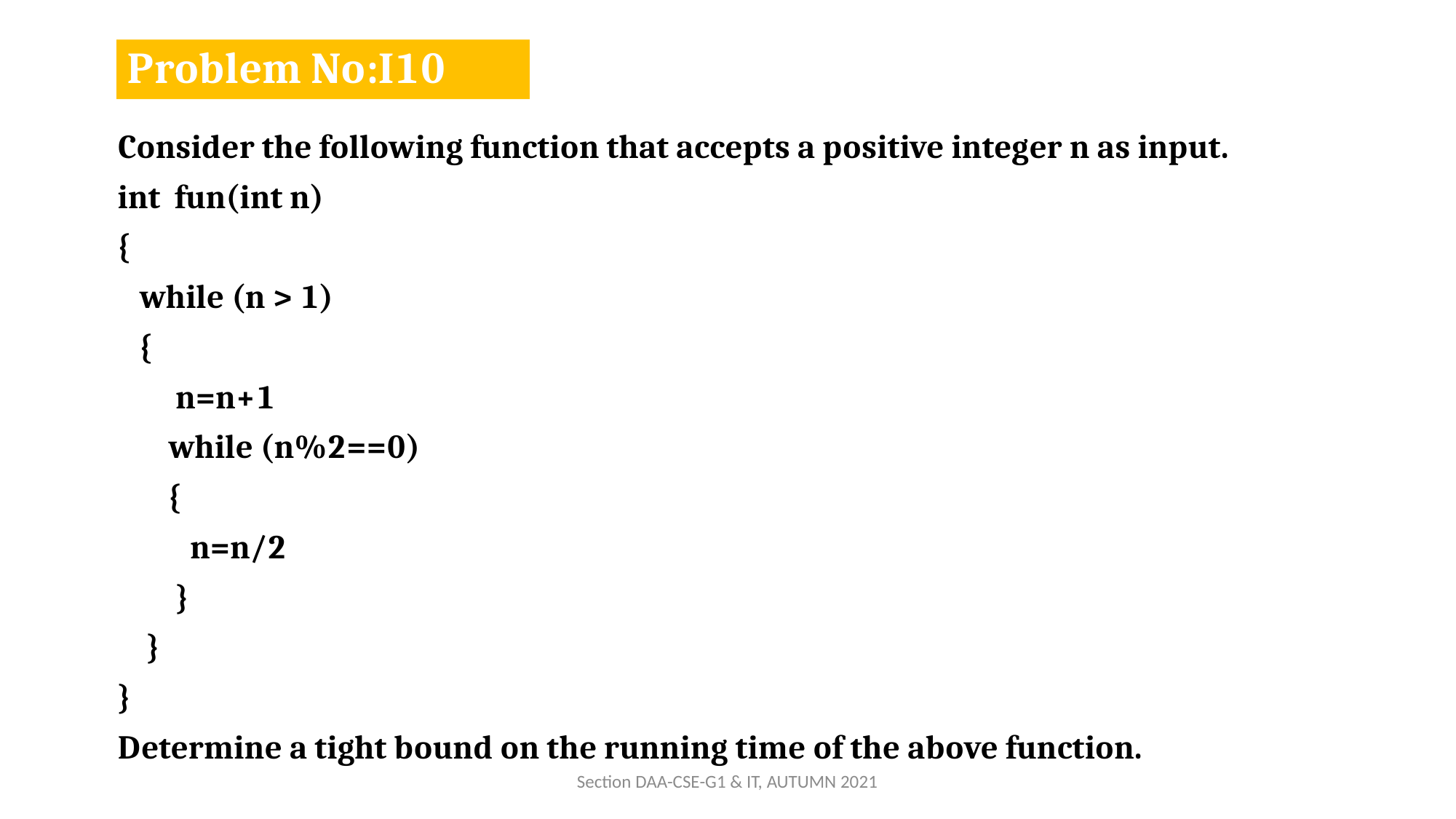

# Problem No:I10
Consider the following function that accepts a positive integer n as input.
int  fun(int n)
{
   while (n > 1)
   {
        n=n+1
       while (n%2==0)
       {
          n=n/2
        }
    }
}
Determine a tight bound on the running time of the above function.
Section DAA-CSE-G1 & IT, AUTUMN 2021
44